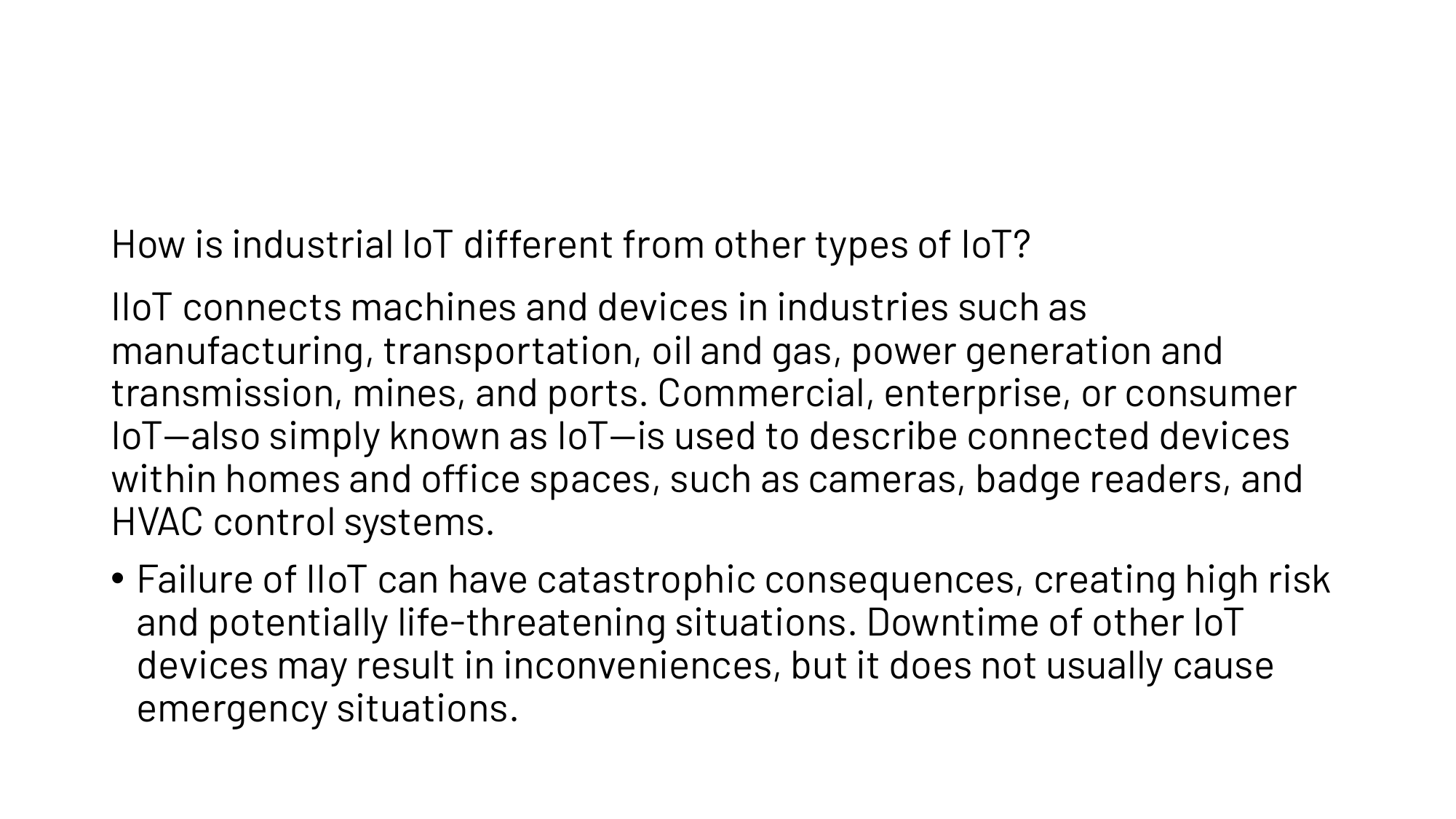

#
How is industrial IoT different from other types of IoT?
IIoT connects machines and devices in industries such as manufacturing, transportation, oil and gas, power generation and transmission, mines, and ports. Commercial, enterprise, or consumer IoT—also simply known as IoT—is used to describe connected devices within homes and office spaces, such as cameras, badge readers, and HVAC control systems.
Failure of IIoT can have catastrophic consequences, creating high risk and potentially life-threatening situations. Downtime of other IoT devices may result in inconveniences, but it does not usually cause emergency situations.